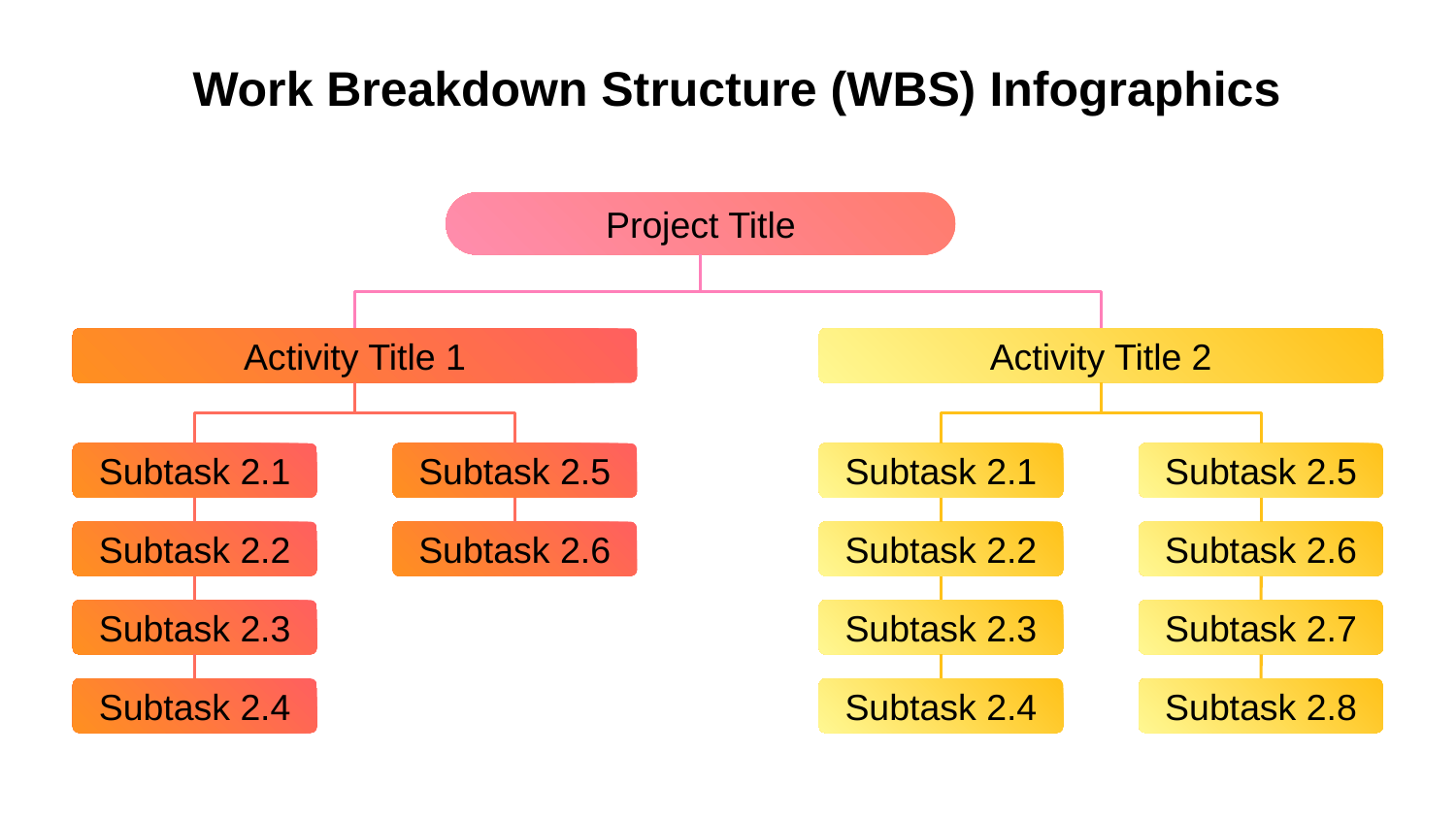

# Work Breakdown Structure (WBS) Infographics
Project Title
Activity Title 1
Activity Title 2
Subtask 2.1
Subtask 2.5
Subtask 2.1
Subtask 2.5
Subtask 2.2
Subtask 2.6
Subtask 2.2
Subtask 2.6
Subtask 2.3
Subtask 2.3
Subtask 2.7
Subtask 2.4
Subtask 2.4
Subtask 2.8